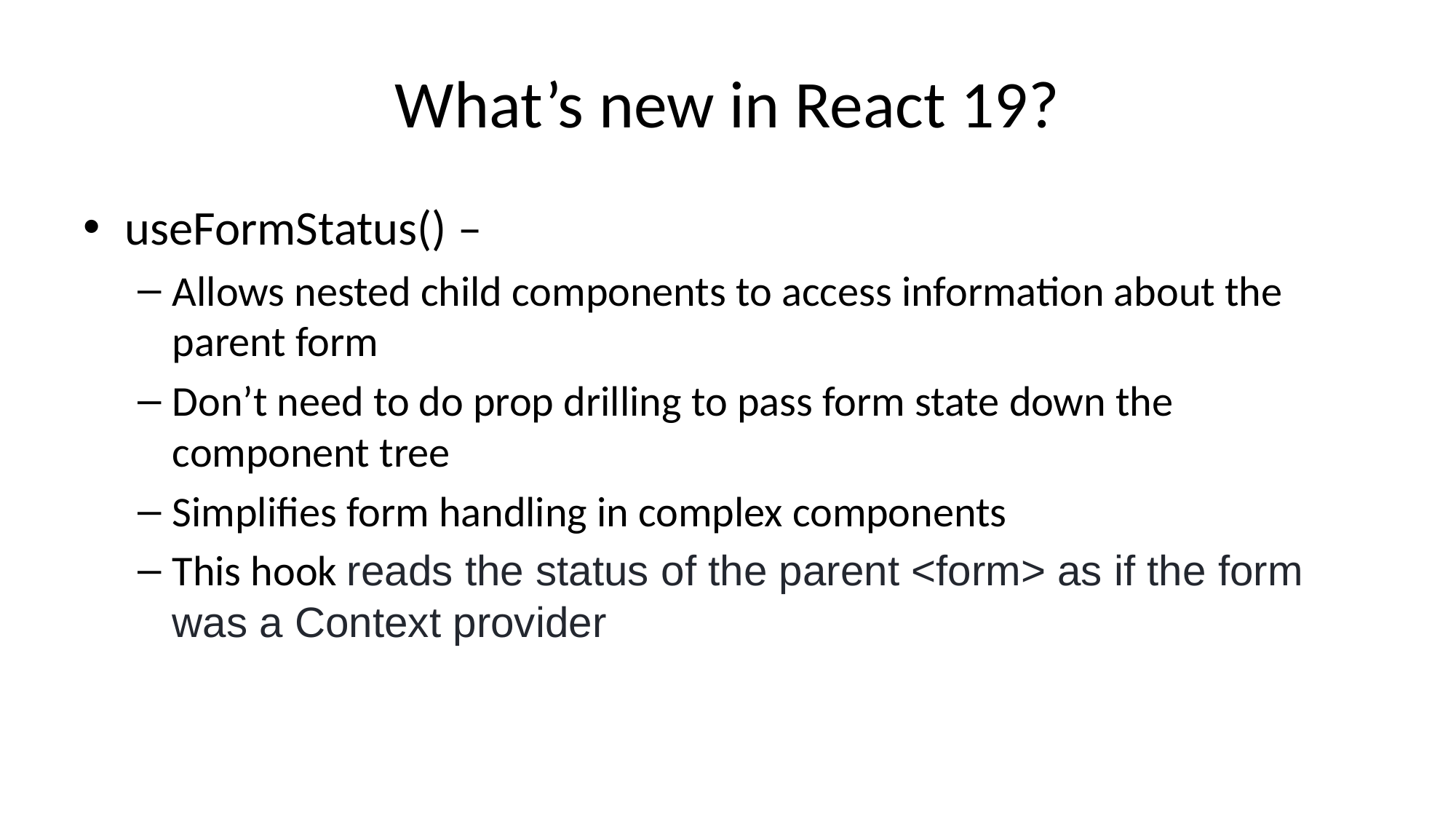

# What’s new in React 19?
useFormStatus() –
Allows nested child components to access information about the parent form
Don’t need to do prop drilling to pass form state down the component tree
Simplifies form handling in complex components
This hook reads the status of the parent <form> as if the form was a Context provider